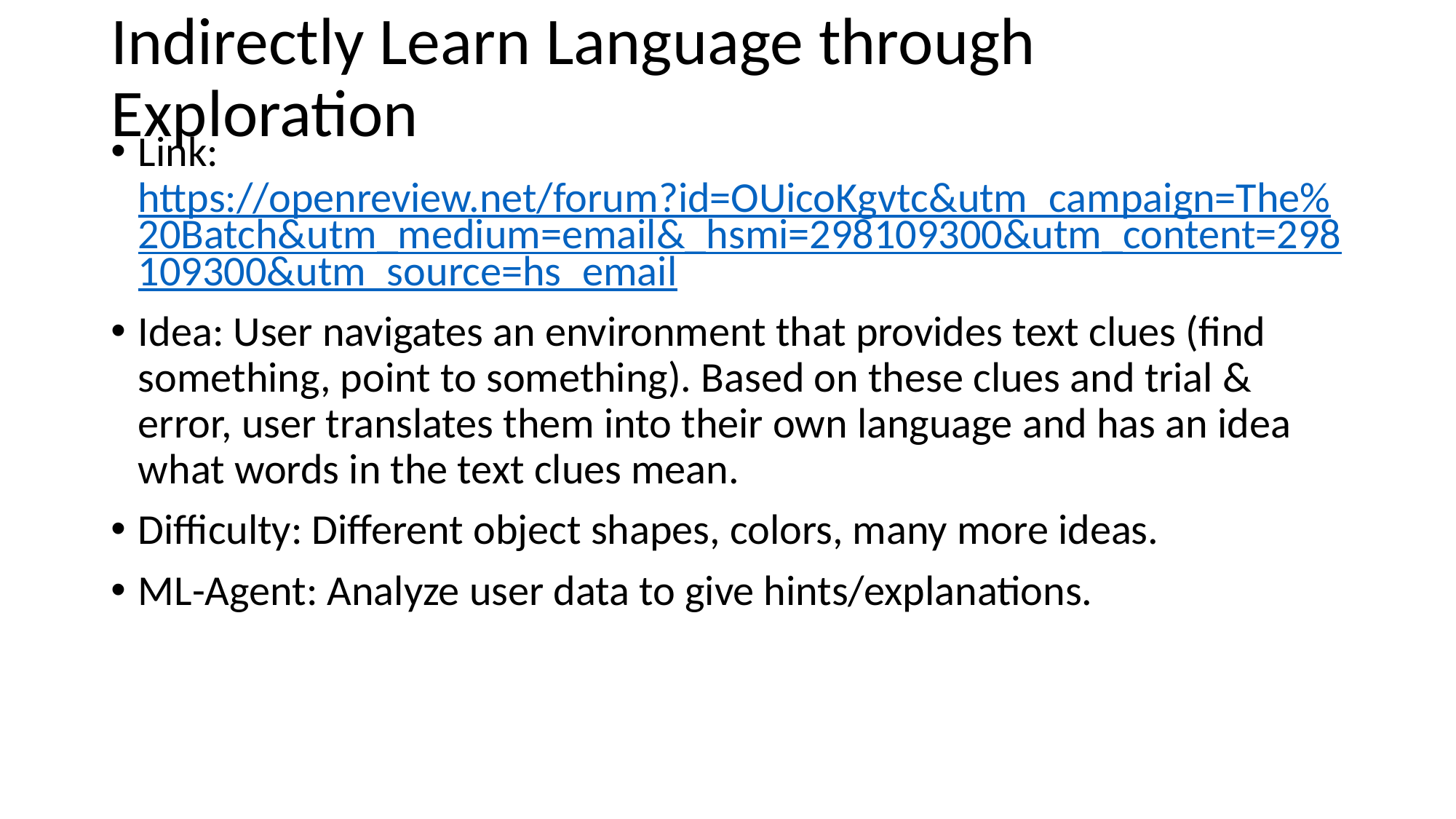

# Indirectly Learn Language through Exploration
Link: https://openreview.net/forum?id=OUicoKgvtc&utm_campaign=The%20Batch&utm_medium=email&_hsmi=298109300&utm_content=298109300&utm_source=hs_email
Idea: User navigates an environment that provides text clues (find something, point to something). Based on these clues and trial & error, user translates them into their own language and has an idea what words in the text clues mean.
Difficulty: Different object shapes, colors, many more ideas.
ML-Agent: Analyze user data to give hints/explanations.